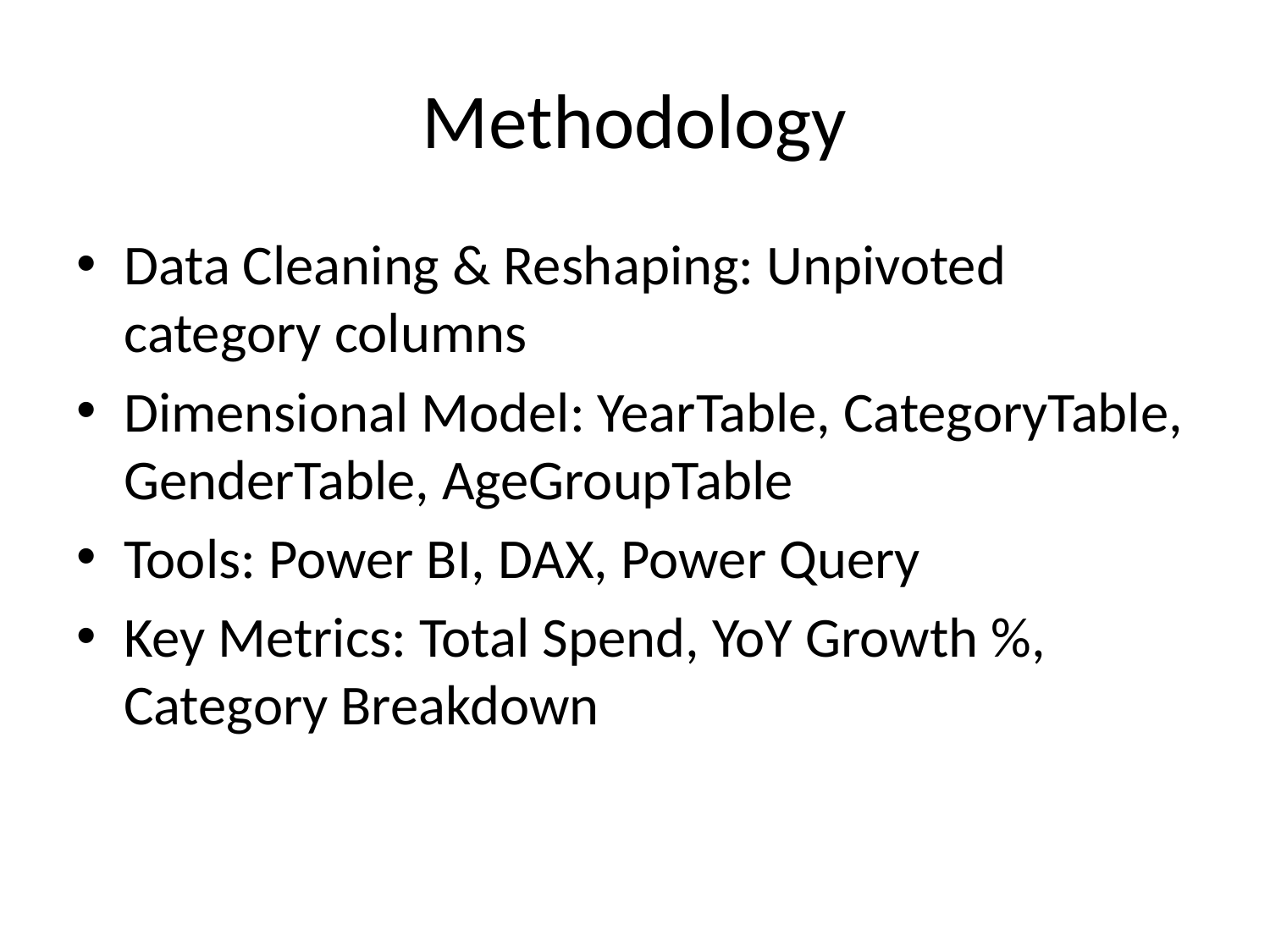

# Methodology
Data Cleaning & Reshaping: Unpivoted category columns
Dimensional Model: YearTable, CategoryTable, GenderTable, AgeGroupTable
Tools: Power BI, DAX, Power Query
Key Metrics: Total Spend, YoY Growth %, Category Breakdown